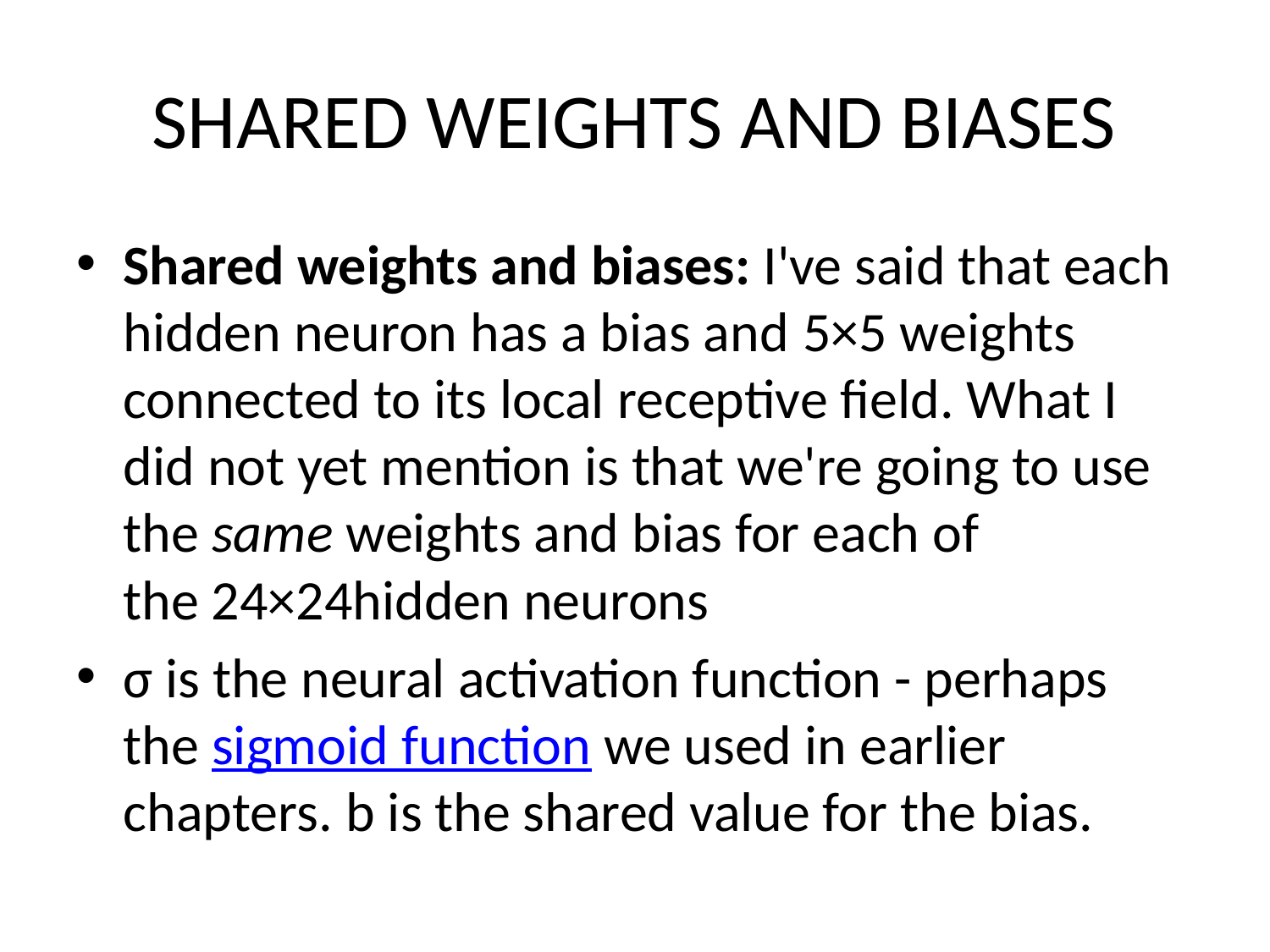

# SHARED WEIGHTS AND BIASES
Shared weights and biases: I've said that each hidden neuron has a bias and 5×5 weights connected to its local receptive field. What I did not yet mention is that we're going to use the same weights and bias for each of the 24×24hidden neurons
σ is the neural activation function - perhaps the sigmoid function we used in earlier chapters. b is the shared value for the bias.